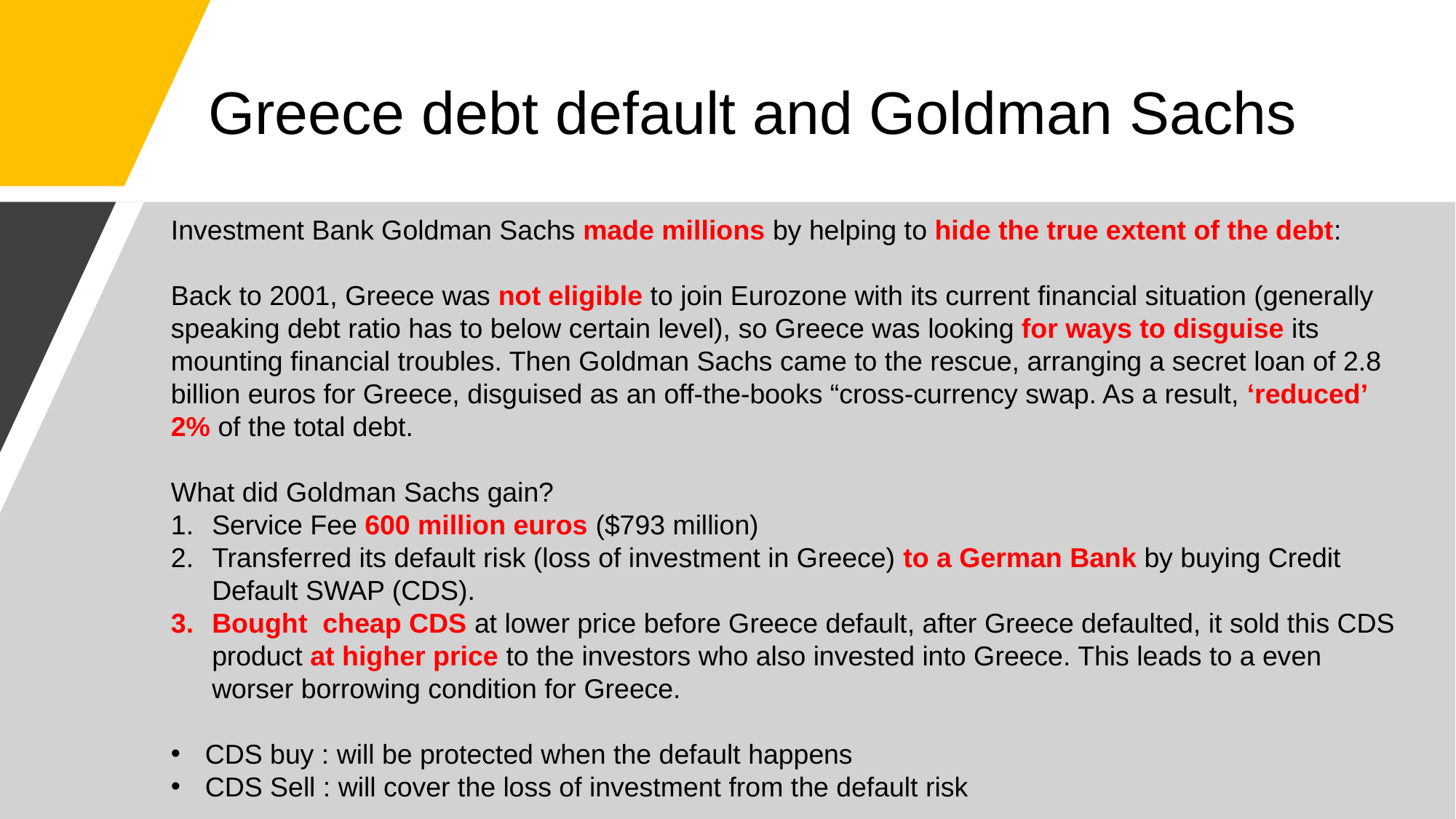

# Greece debt default and Goldman Sachs

Investment Bank Goldman Sachs made millions by helping to hide the true extent of the debt:

Back to 2001, Greece was not eligible to join Eurozone with its current financial situation (generally speaking debt ratio has to below certain level), so Greece was looking for ways to disguise its mounting financial troubles. Then Goldman Sachs came to the rescue, arranging a secret loan of 2.8 billion euros for Greece, disguised as an off-the-books “cross-currency swap. As a result, ‘reduced’ 2% of the total debt.

What did Goldman Sachs gain?
Service Fee 600 million euros ($793 million)
Transferred its default risk (loss of investment in Greece) to a German Bank by buying Credit Default SWAP (CDS).
Bought  cheap CDS at lower price before Greece default, after Greece defaulted, it sold this CDS product at higher price to the investors who also invested into Greece. This leads to a even worser borrowing condition for Greece.

CDS buy : will be protected when the default happens
CDS Sell : will cover the loss of investment from the default risk